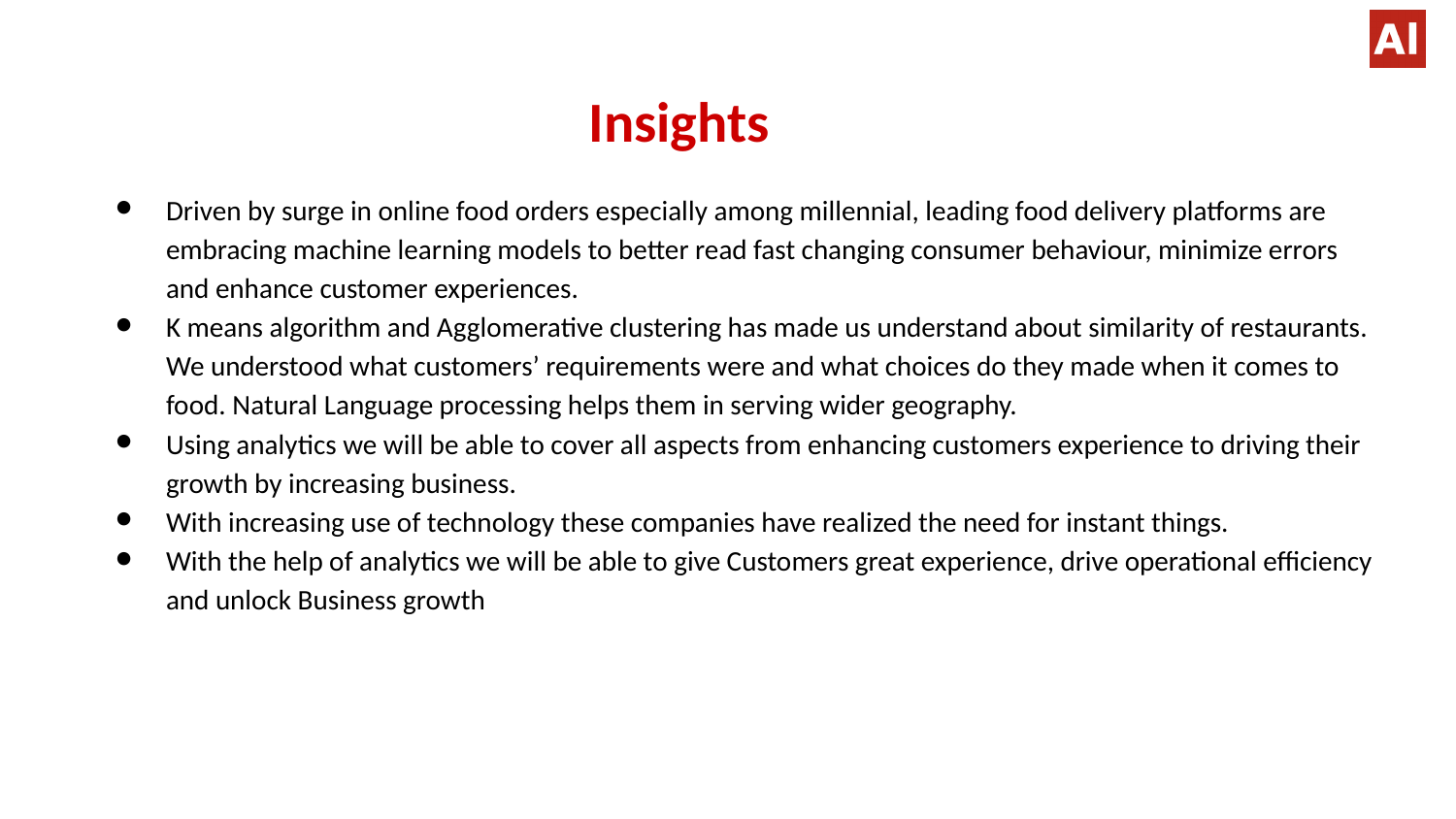

# Insights
Driven by surge in online food orders especially among millennial, leading food delivery platforms are embracing machine learning models to better read fast changing consumer behaviour, minimize errors and enhance customer experiences.
K means algorithm and Agglomerative clustering has made us understand about similarity of restaurants. We understood what customers’ requirements were and what choices do they made when it comes to food. Natural Language processing helps them in serving wider geography.
Using analytics we will be able to cover all aspects from enhancing customers experience to driving their growth by increasing business.
With increasing use of technology these companies have realized the need for instant things.
With the help of analytics we will be able to give Customers great experience, drive operational efficiency and unlock Business growth